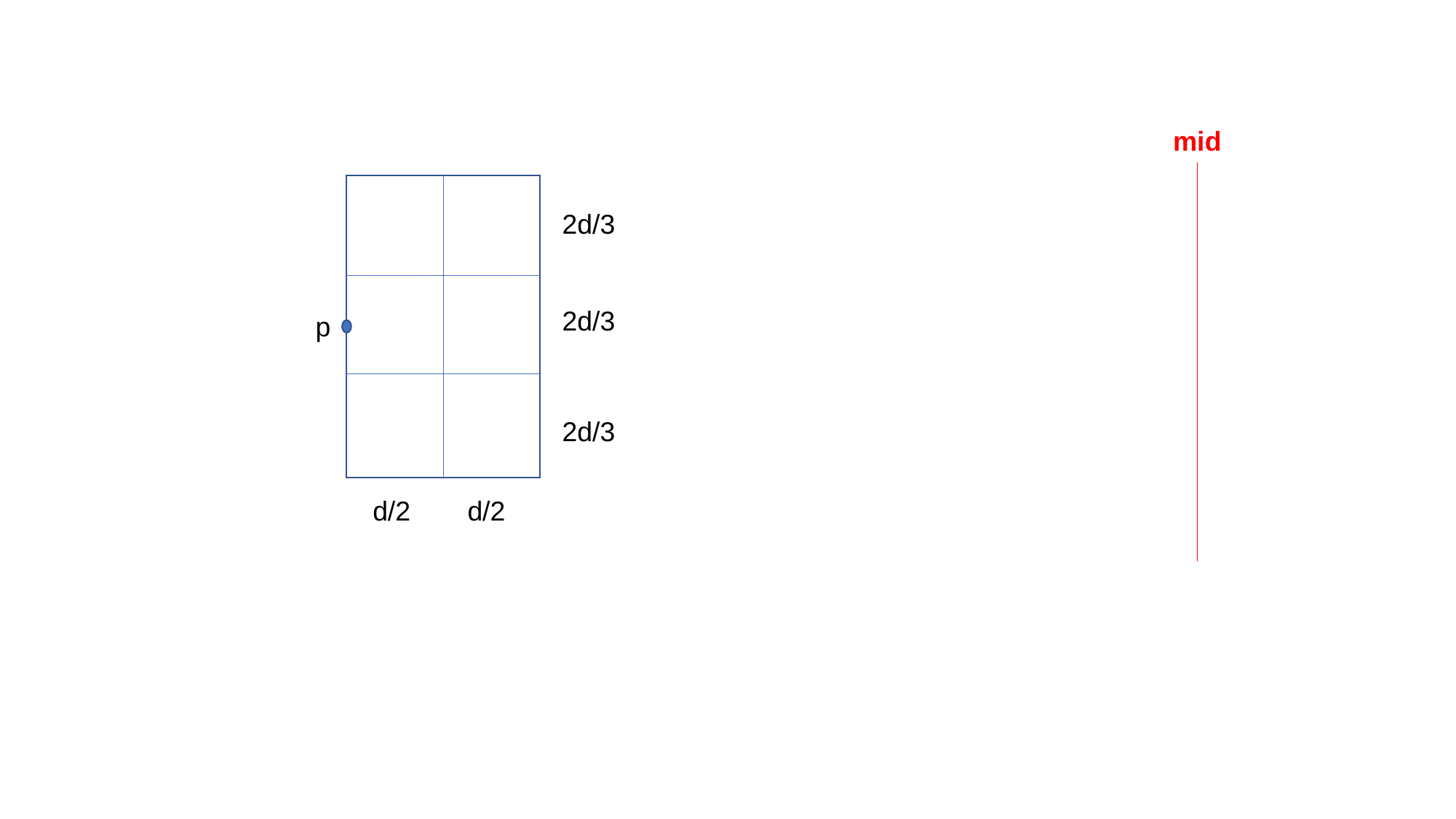

mid

2d/3
2d/3
p

2d/3
d/2
d/2